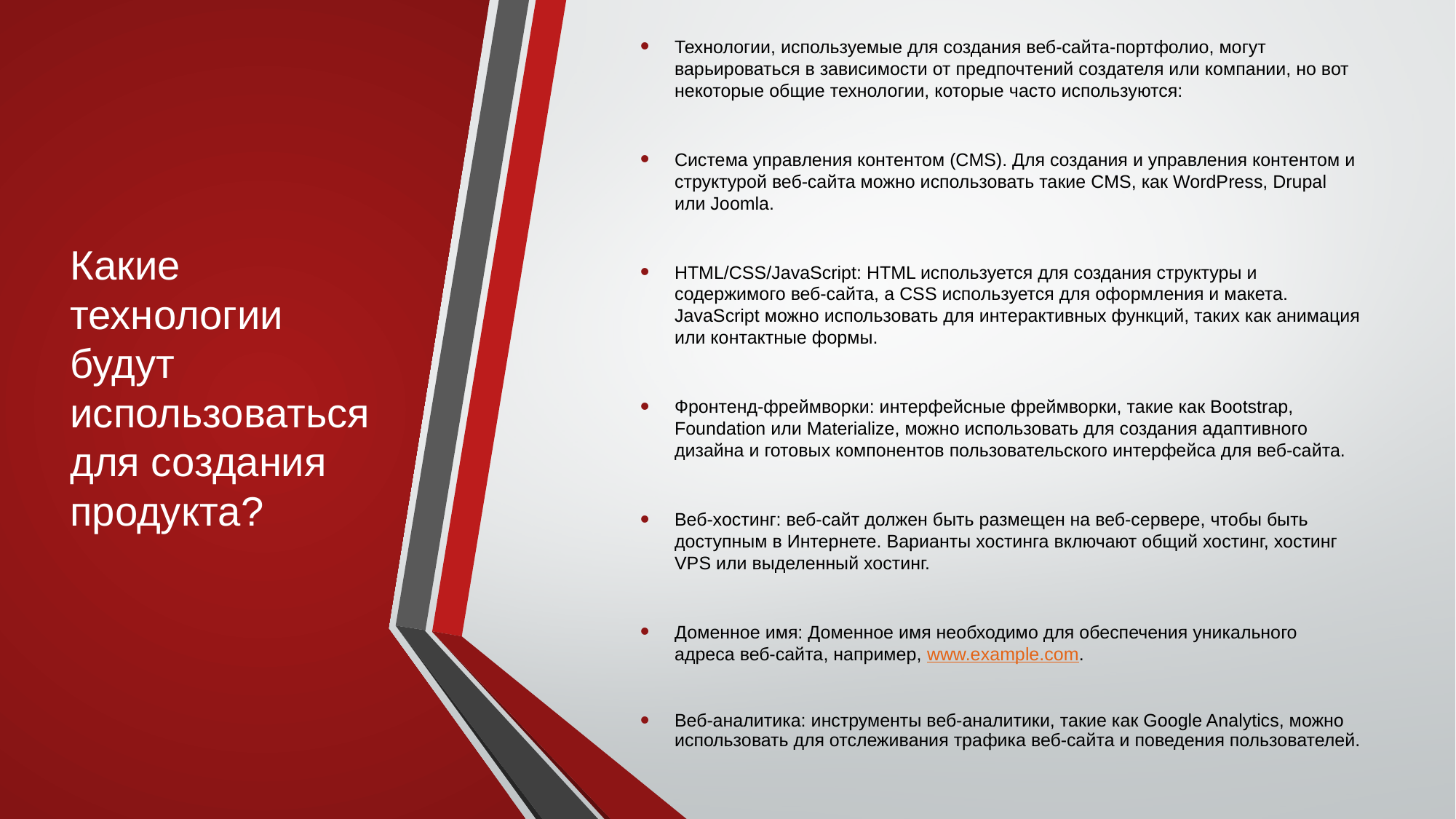

# Какие технологии будут использоваться для создания продукта?
Технологии, используемые для создания веб-сайта-портфолио, могут варьироваться в зависимости от предпочтений создателя или компании, но вот некоторые общие технологии, которые часто используются:

Система управления контентом (CMS). Для создания и управления контентом и структурой веб-сайта можно использовать такие CMS, как WordPress, Drupal или Joomla.

HTML/CSS/JavaScript: HTML используется для создания структуры и содержимого веб-сайта, а CSS используется для оформления и макета. JavaScript можно использовать для интерактивных функций, таких как анимация или контактные формы.

Фронтенд-фреймворки: интерфейсные фреймворки, такие как Bootstrap, Foundation или Materialize, можно использовать для создания адаптивного дизайна и готовых компонентов пользовательского интерфейса для веб-сайта.

Веб-хостинг: веб-сайт должен быть размещен на веб-сервере, чтобы быть доступным в Интернете. Варианты хостинга включают общий хостинг, хостинг VPS или выделенный хостинг.

Доменное имя: Доменное имя необходимо для обеспечения уникального адреса веб-сайта, например, www.example.com.

Веб-аналитика: инструменты веб-аналитики, такие как Google Analytics, можно использовать для отслеживания трафика веб-сайта и поведения пользователей.